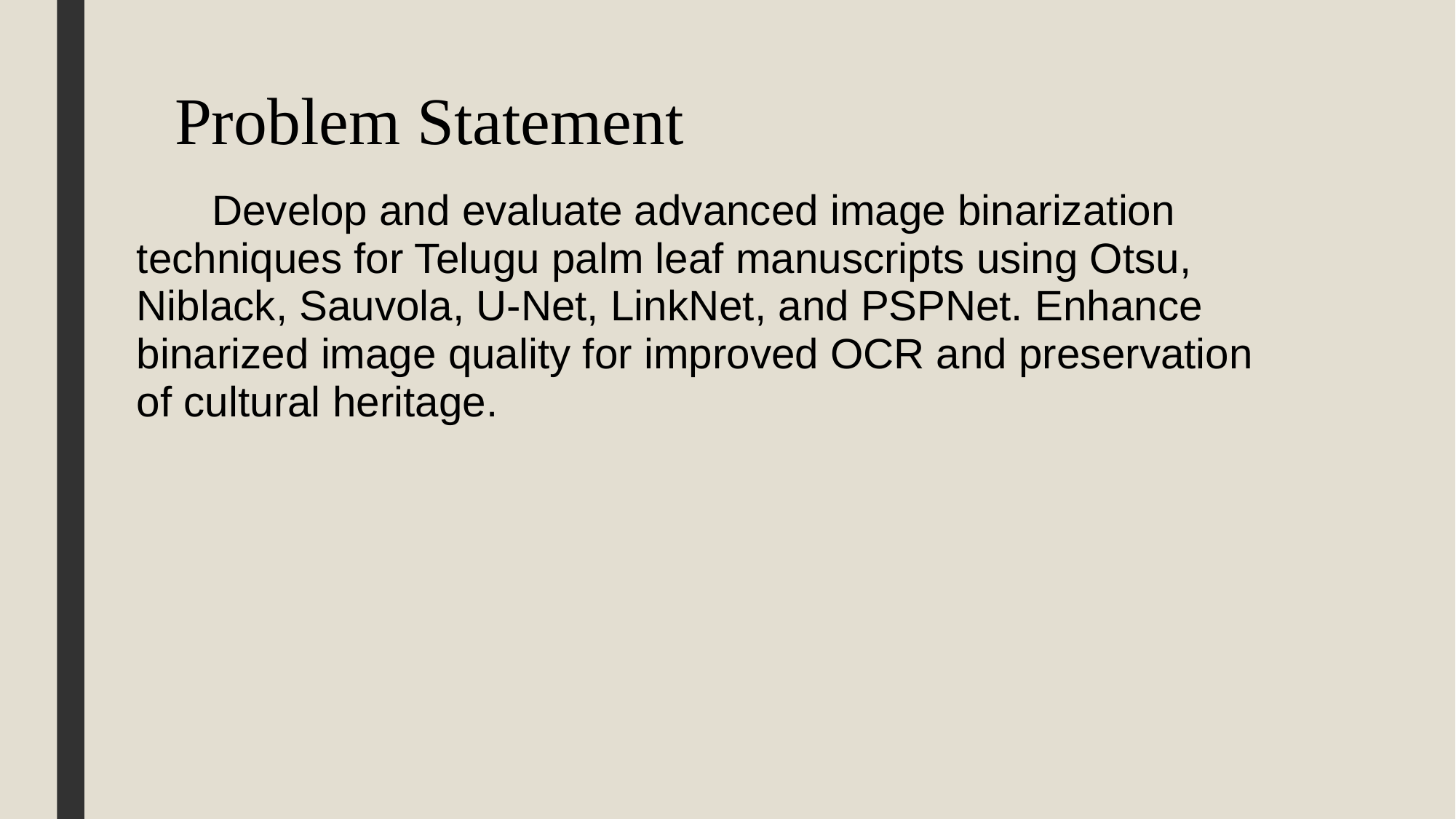

# Problem Statement
         Develop and evaluate advanced image binarization techniques for Telugu palm leaf manuscripts using Otsu, Niblack, Sauvola, U-Net, LinkNet, and PSPNet. Enhance binarized image quality for improved OCR and preservation of cultural heritage.